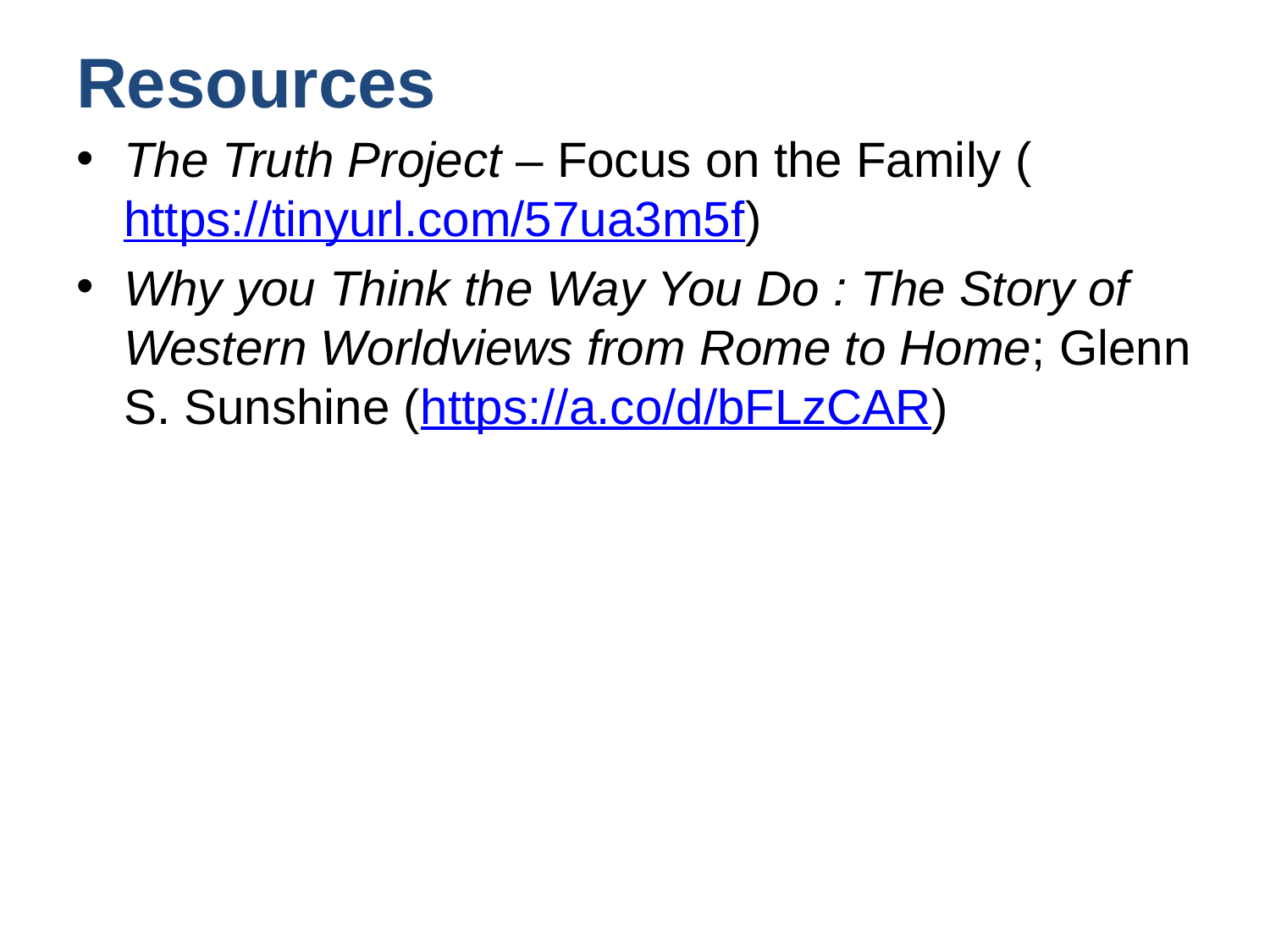

# Resources
The Truth Project – Focus on the Family (https://tinyurl.com/57ua3m5f)
Why you Think the Way You Do : The Story of Western Worldviews from Rome to Home; Glenn S. Sunshine (https://a.co/d/bFLzCAR)